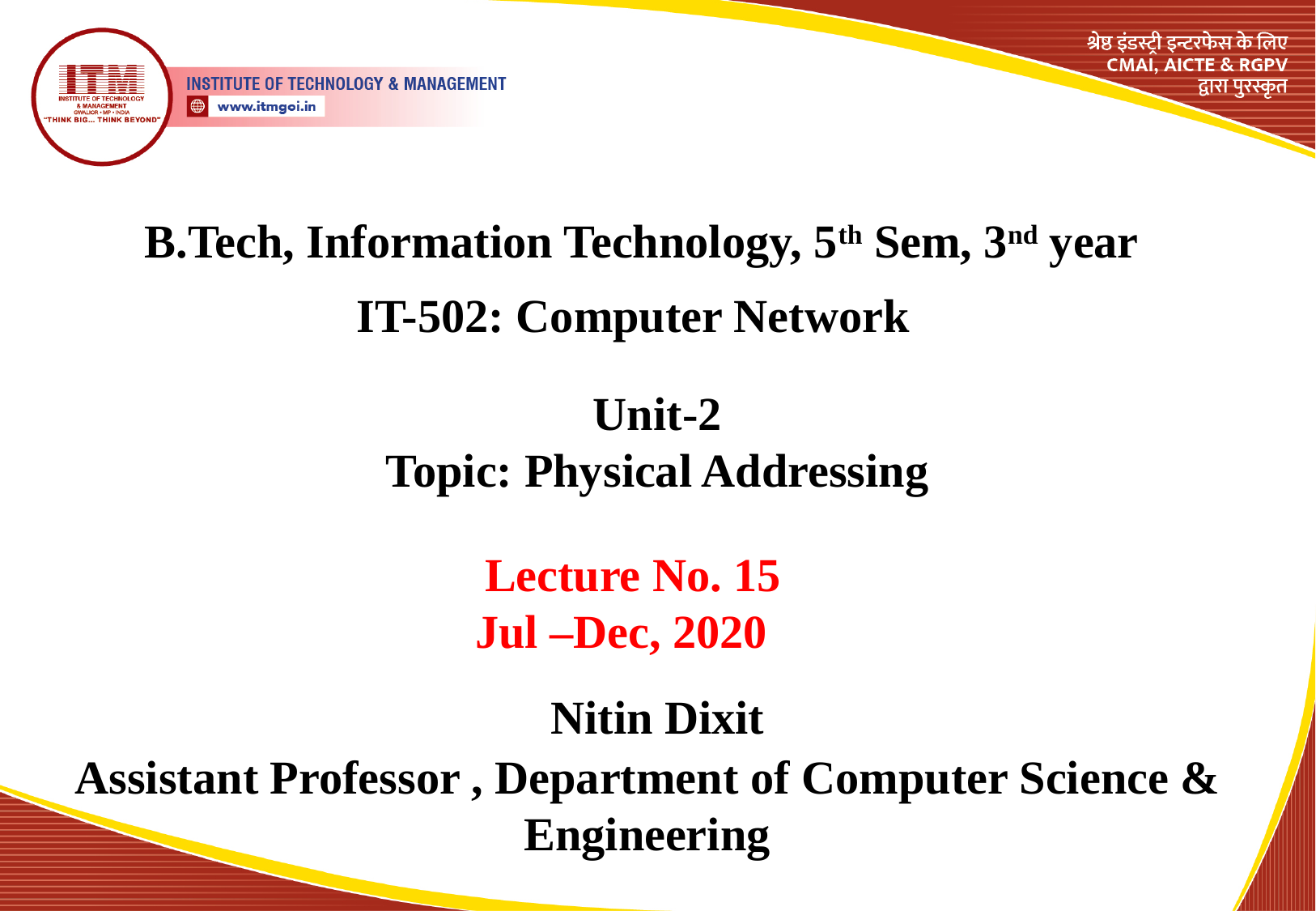

B.Tech, Information Technology, 5th Sem, 3nd year
IT-502: Computer Network
Unit-2
Topic: Physical Addressing
Lecture No. 15
Jul –Dec, 2020
Nitin Dixit
Assistant Professor , Department of Computer Science & Engineering